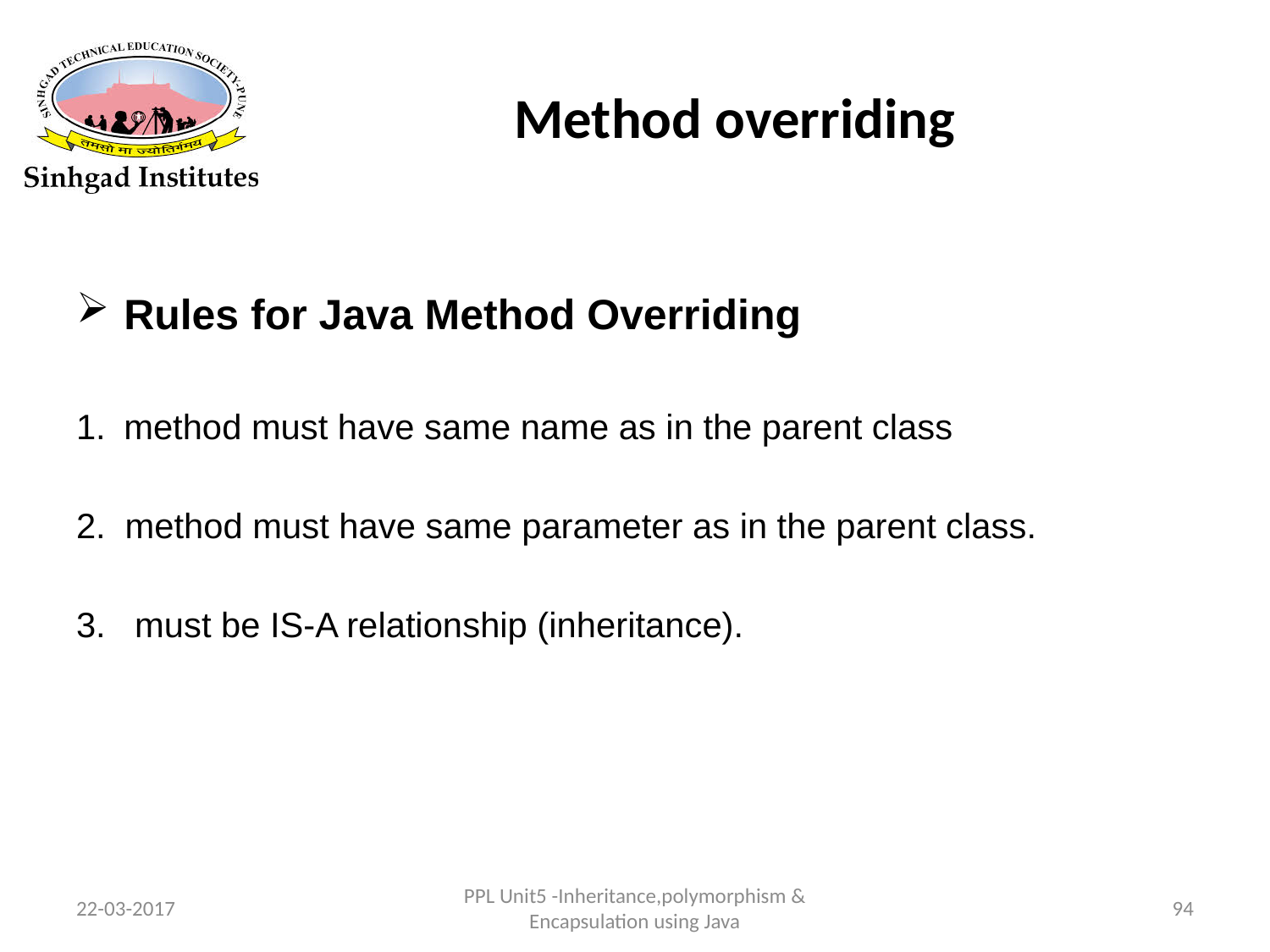

# Method overriding

Rules for Java Method Overriding

method must have same name as in the parent class

2.  method must have same parameter as in the parent class.

3.   must be IS-A relationship (inheritance).
22-03-2017
PPL Unit5 -Inheritance,polymorphism & Encapsulation using Java
94